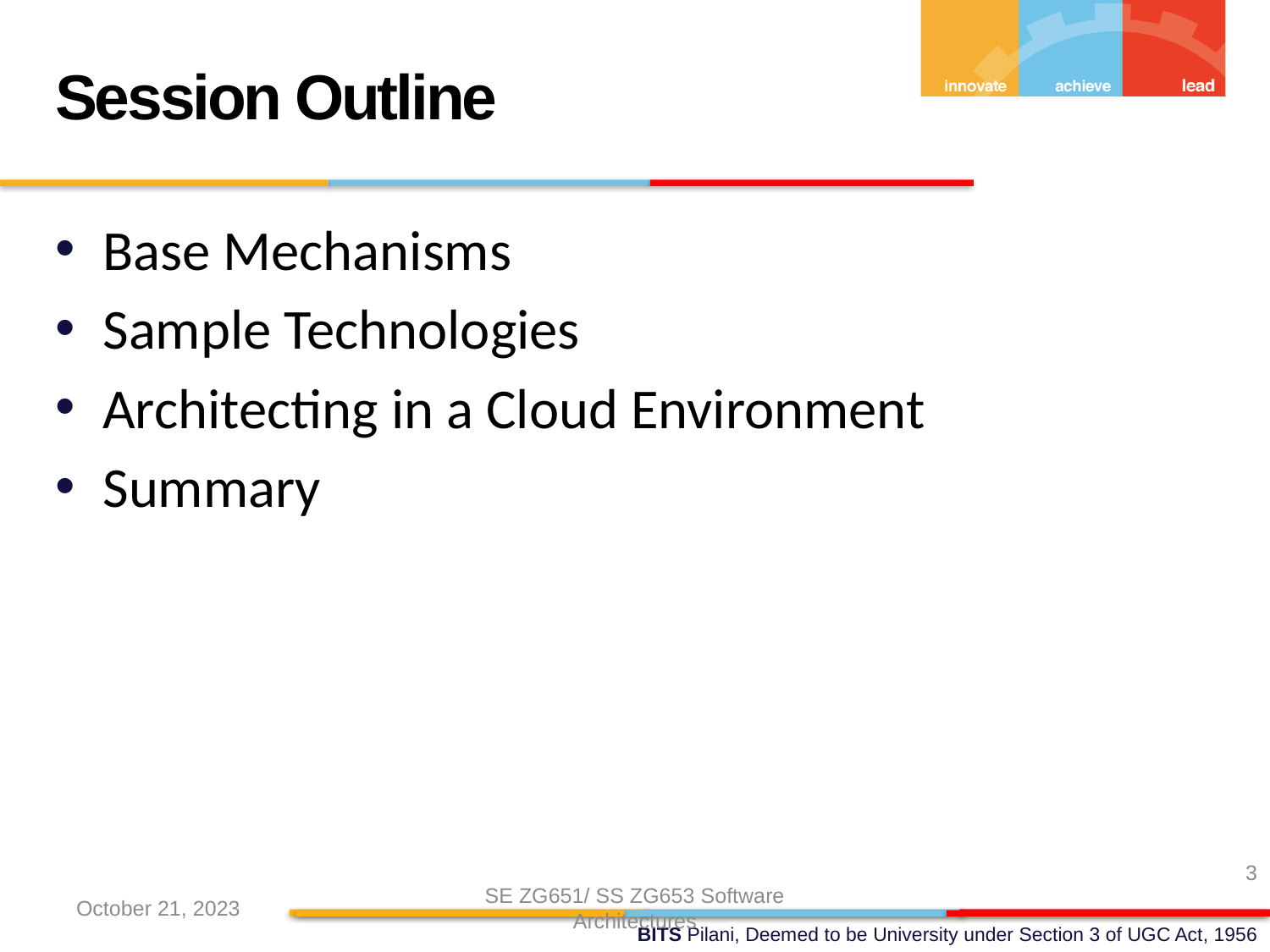

Session Outline
Base Mechanisms
Sample Technologies
Architecting in a Cloud Environment
Summary
3
October 21, 2023
SE ZG651/ SS ZG653 Software Architectures